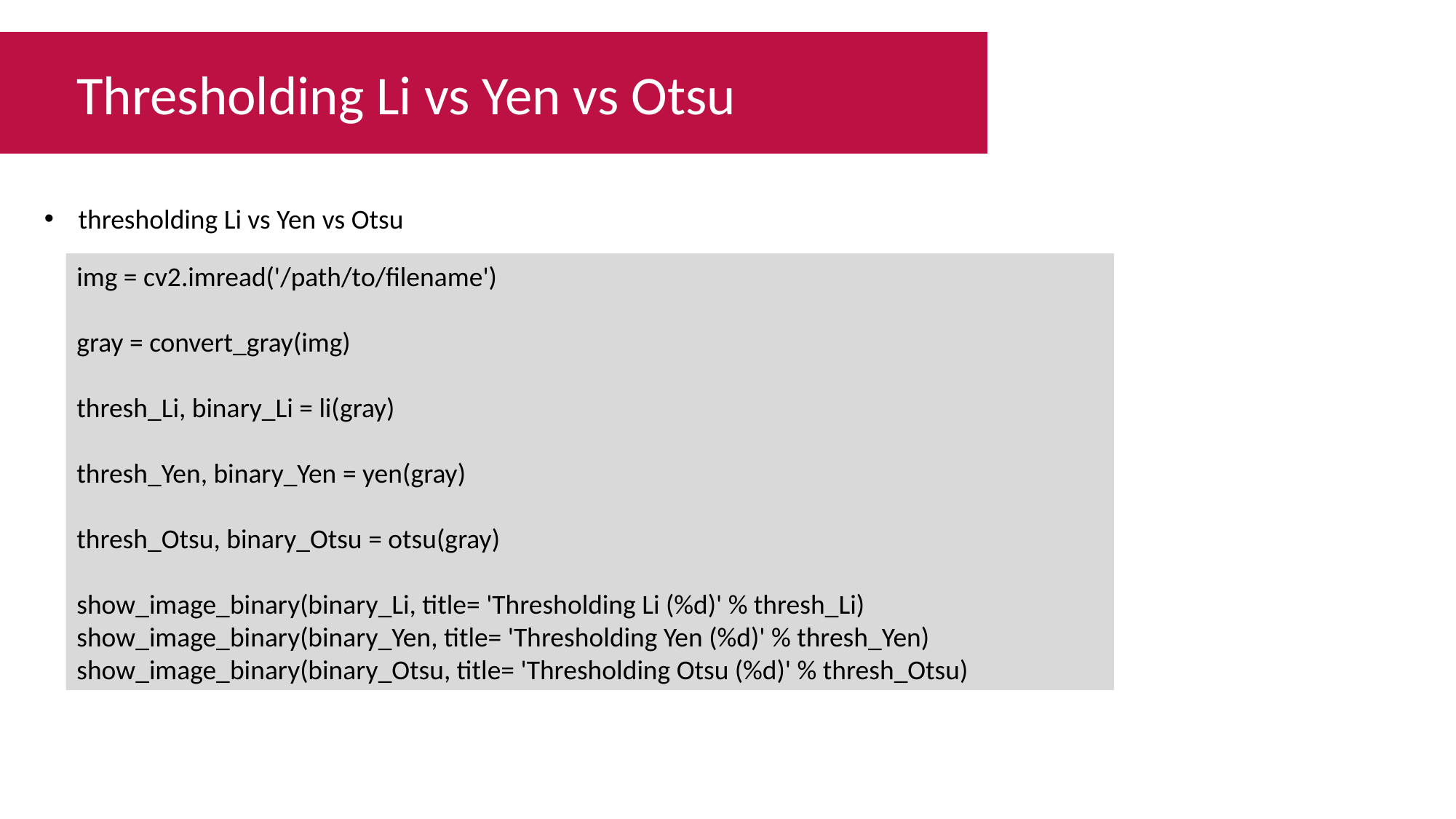

Thresholding Li vs Yen vs Otsu
thresholding Li vs Yen vs Otsu
img = cv2.imread('/path/to/filename')

gray = convert_gray(img)

thresh_Li, binary_Li = li(gray)

thresh_Yen, binary_Yen = yen(gray)

thresh_Otsu, binary_Otsu = otsu(gray)

show_image_binary(binary_Li, title= 'Thresholding Li (%d)' % thresh_Li)
show_image_binary(binary_Yen, title= 'Thresholding Yen (%d)' % thresh_Yen)
show_image_binary(binary_Otsu, title= 'Thresholding Otsu (%d)' % thresh_Otsu)